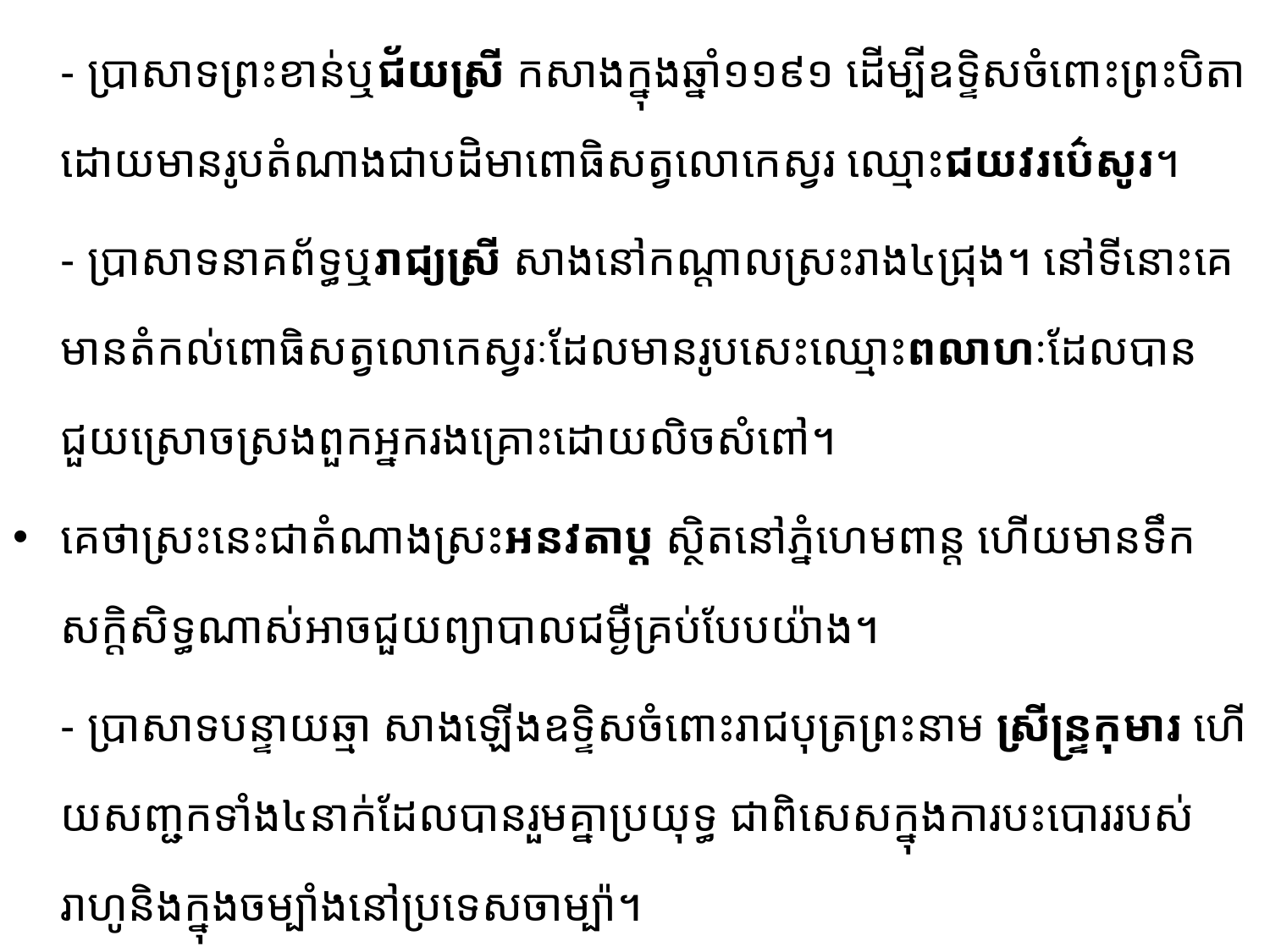

- ប្រាសាទព្រះខាន់ឬជ័យស្រី កសាងក្នុងឆ្នាំ១១៩១ ដើម្បីឧទ្ទិសចំពោះព្រះបិតា ដោយមានរូប​តំ​ណា​ង​​ជាបដិមាពោធិសត្វលោកេស្វរ ឈ្មោះជយវរប៌េសូរ។
	- ប្រាសាទនាគព័ទ្ធឬរាជ្យស្រី សាងនៅកណ្ដាលស្រះរាង៤ជ្រុង។ នៅទីនោះគេមានតំកល់​ពោធិសត្វលោ​កេស្វរៈដែលមានរូបសេះឈ្មោះពលាហៈដែលបានជួយស្រោចស្រងពួកអ្នករងគ្រោះដោយលិចសំពៅ។
គេថា​ស្រះនេះជាតំណាងស្រះអនវតាប្ត ស្ថិតនៅភ្នំហេមពាន្ត ហើយមានទឹកសក្តិសិទ្ធណាស់​អាចជួយព្យាបាល​ជម្ងឺ​គ្រប់​បែបយ៉ាង។
	- ប្រាសាទបន្ទាយឆ្មា សាងឡើងឧទ្ទិសចំពោះរាជបុត្រព្រះនាម ស្រីន្រ្ទកុមារ ហើយសញ្ជកទាំង៤នាក់​ដែលបានរួមគ្នាប្រយុទ្ធ ជាពិសេសក្នុងការបះបោររបស់រាហូនិងក្នុងចម្បាំងនៅប្រទេសចាម្ប៉ា។